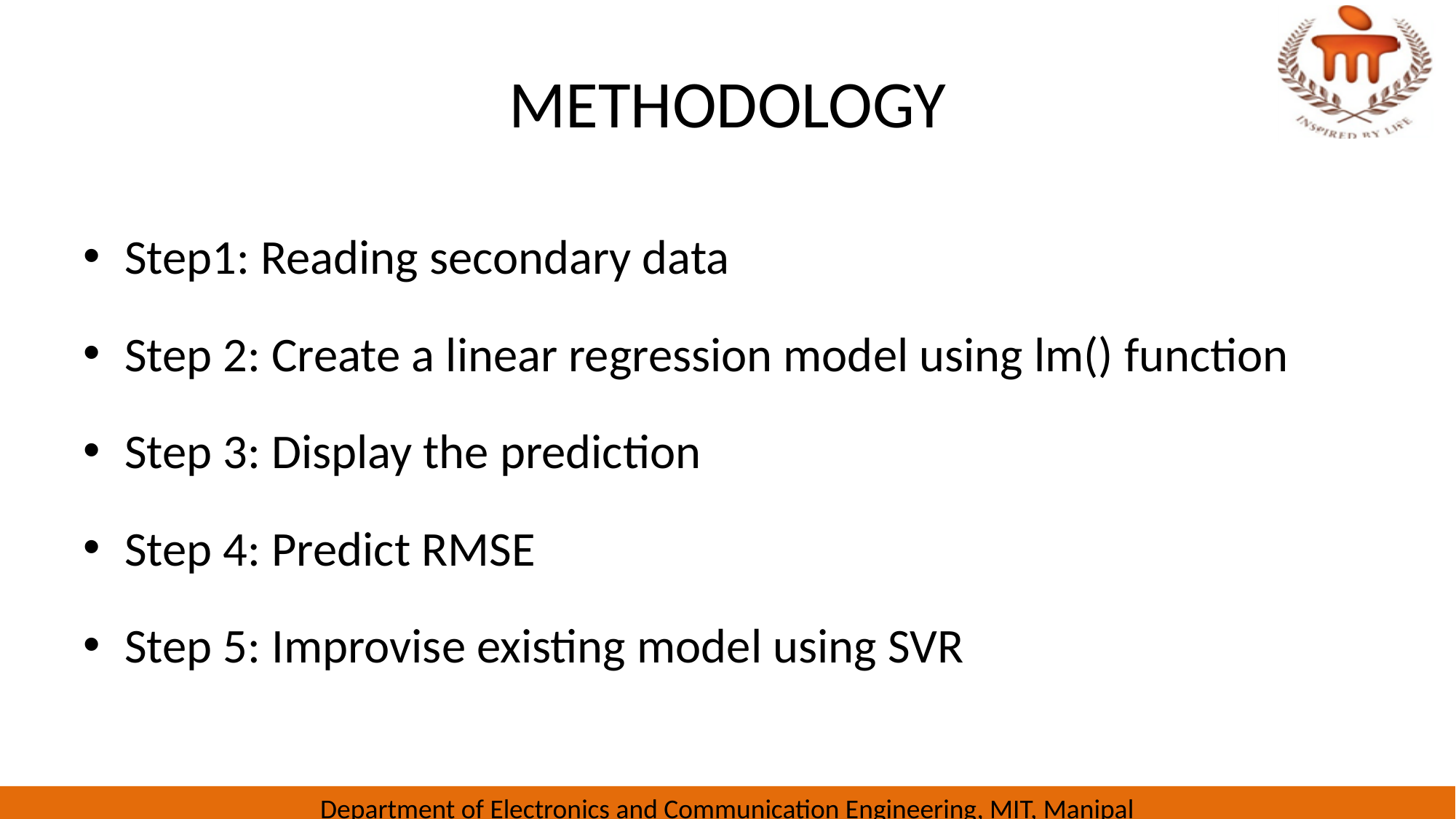

# METHODOLOGY
Step1: Reading secondary data
Step 2: Create a linear regression model using lm() function
Step 3: Display the prediction
Step 4: Predict RMSE
Step 5: Improvise existing model using SVR